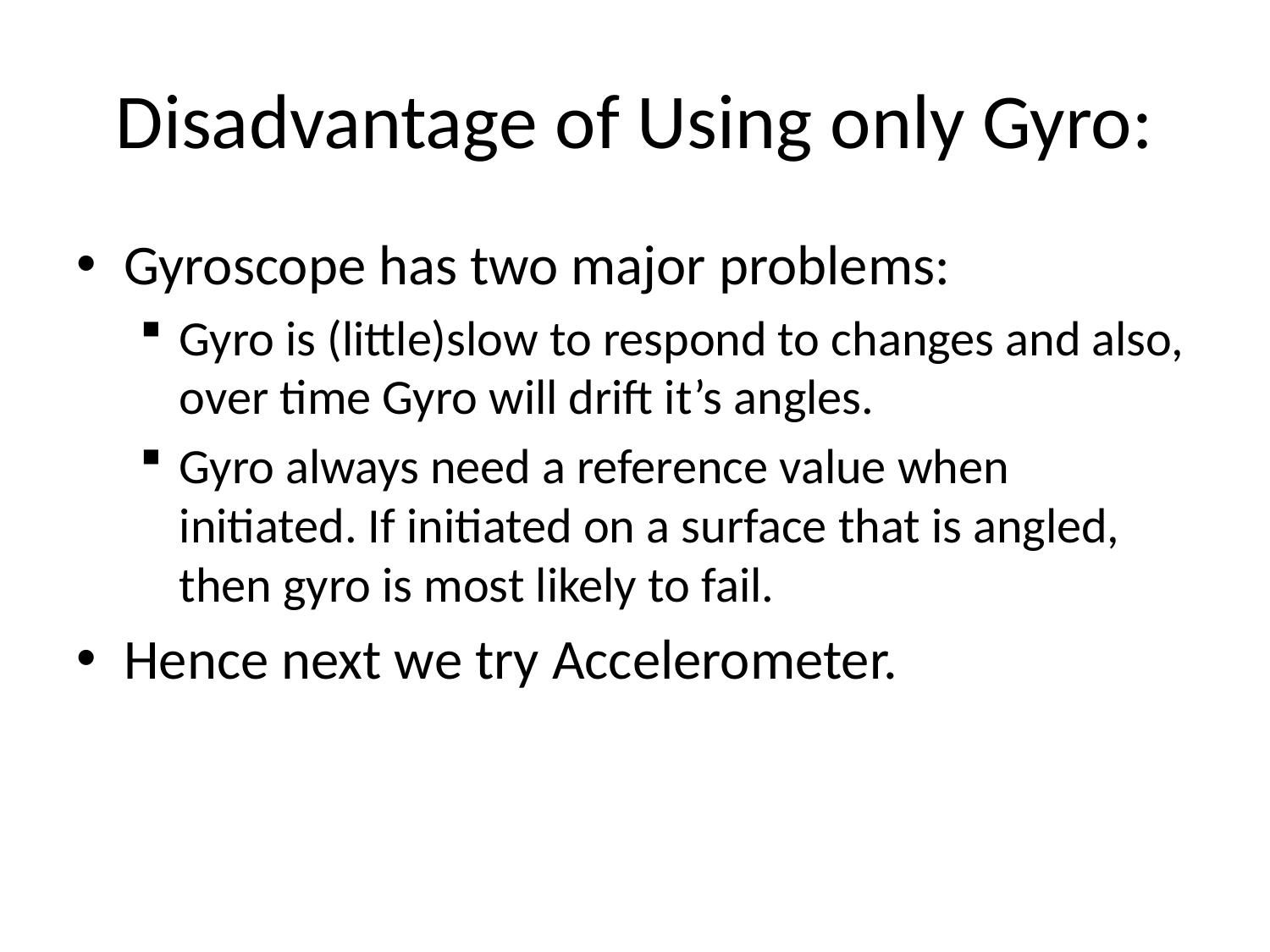

# Disadvantage of Using only Gyro:
Gyroscope has two major problems:
Gyro is (little)slow to respond to changes and also, over time Gyro will drift it’s angles.
Gyro always need a reference value when initiated. If initiated on a surface that is angled, then gyro is most likely to fail.
Hence next we try Accelerometer.